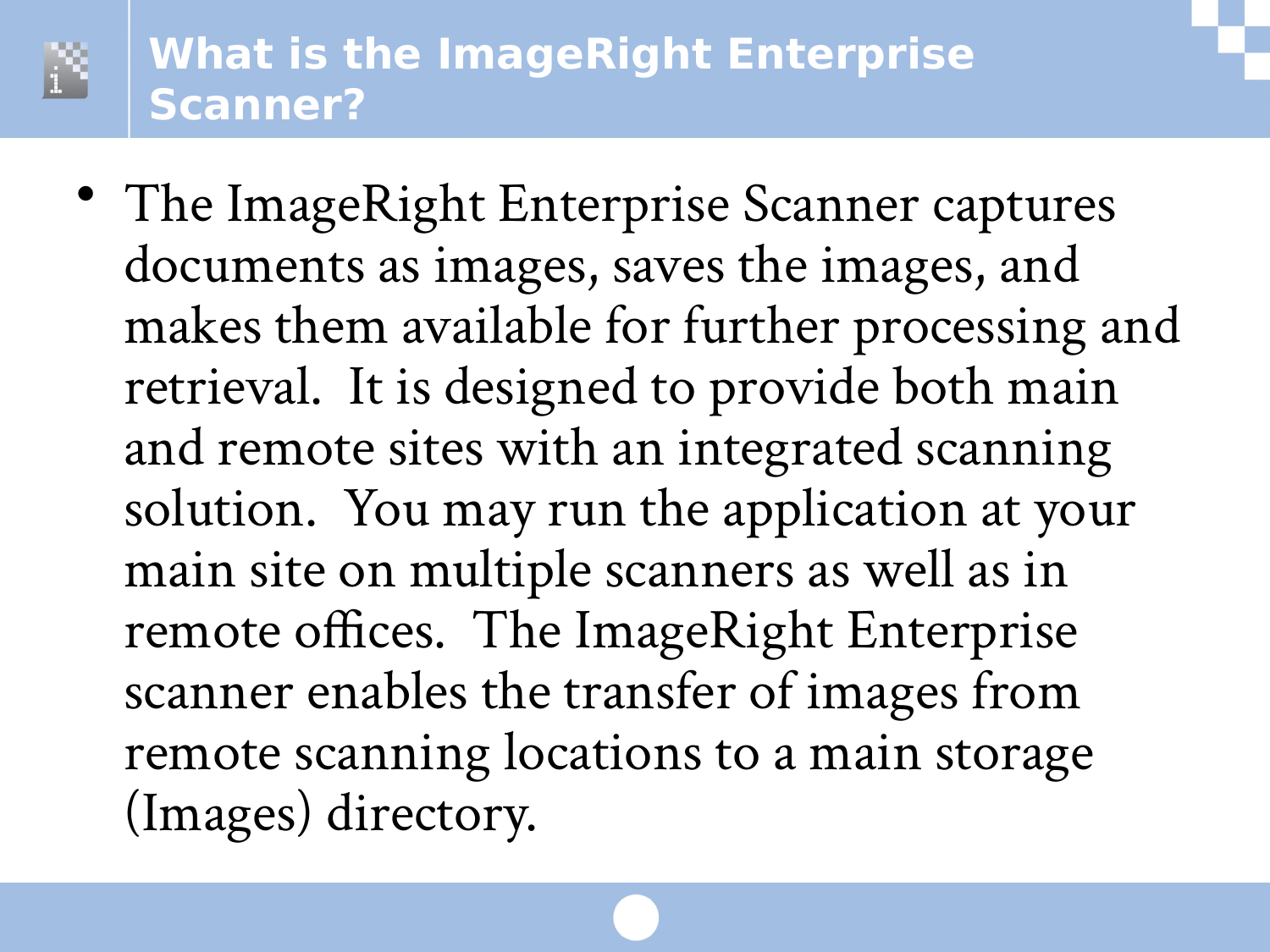

# What is the ImageRight Enterprise Scanner?
The ImageRight Enterprise Scanner captures documents as images, saves the images, and makes them available for further processing and retrieval.  It is designed to provide both main and remote sites with an integrated scanning solution.  You may run the application at your main site on multiple scanners as well as in remote offices.  The ImageRight Enterprise scanner enables the transfer of images from remote scanning locations to a main storage (Images) directory.